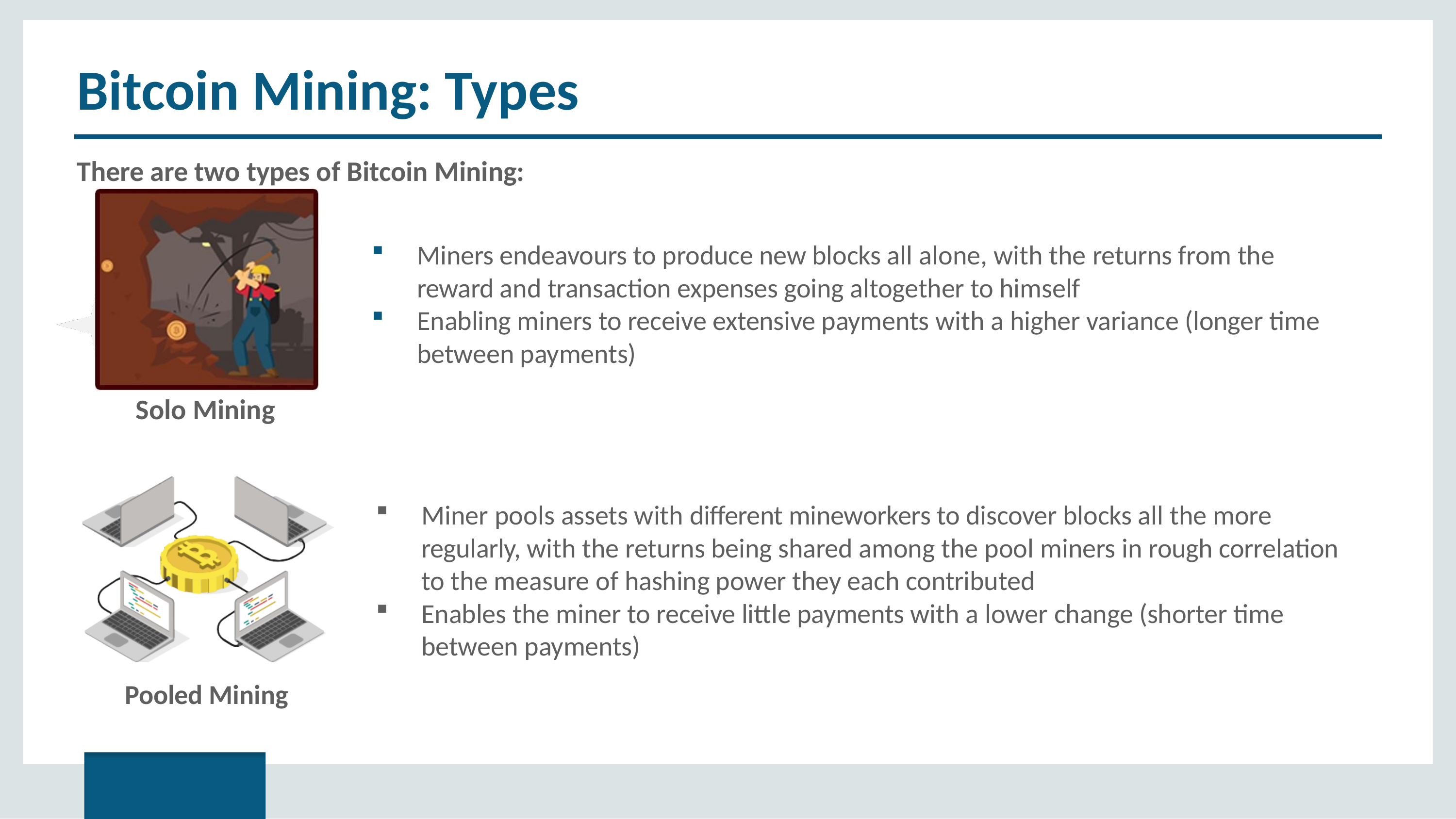

# Bitcoin Mining: Types

There are two types of Bitcoin Mining:

Miners endeavours to produce new blocks all alone, with the returns from the
reward and transaction expenses going altogether to himself
Enabling miners to receive extensive payments with a higher variance (longer time  between payments)
Solo Mining

Miner pools assets with different mineworkers to discover blocks all the more  regularly, with the returns being shared among the pool miners in rough correlation  to the measure of hashing power they each contributed
Enables the miner to receive little payments with a lower change (shorter time  between payments)
Pooled Mining